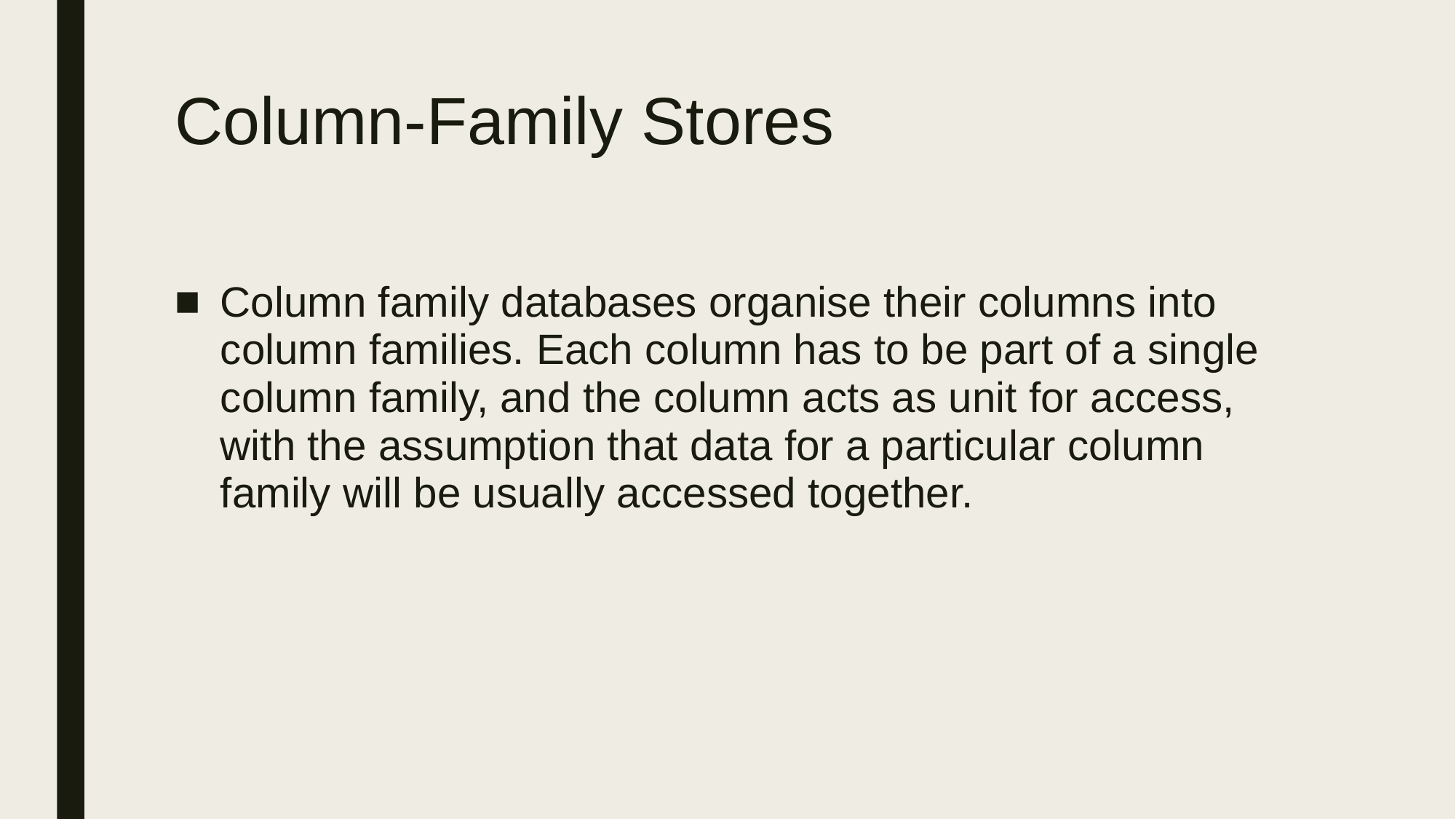

# Column-Family Stores
Column family databases organise their columns into column families. Each column has to be part of a single column family, and the column acts as unit for access, with the assumption that data for a particular column family will be usually accessed together.